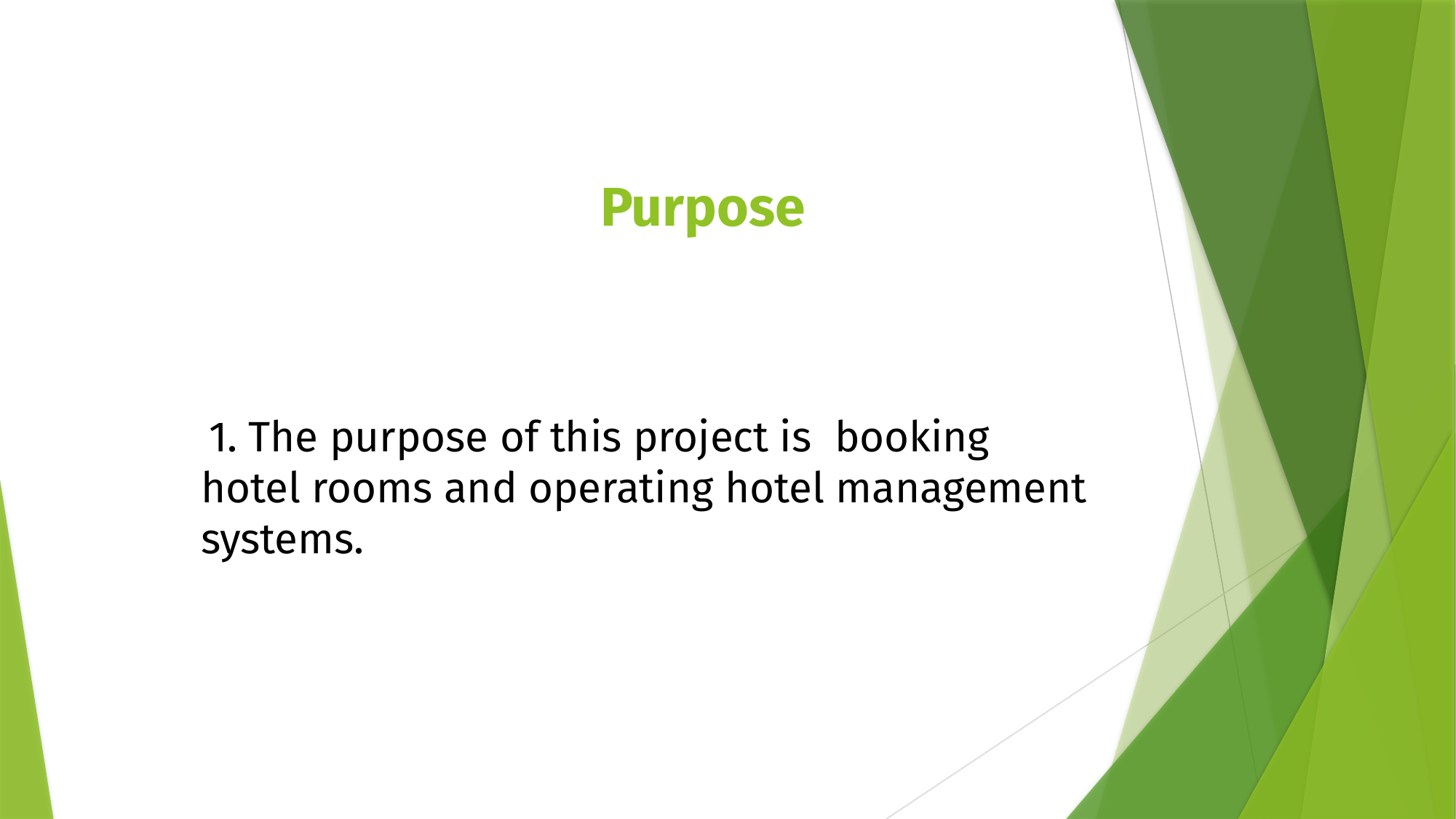

# Purpose

 1. The purpose of this project is  booking hotel rooms and operating hotel management systems.